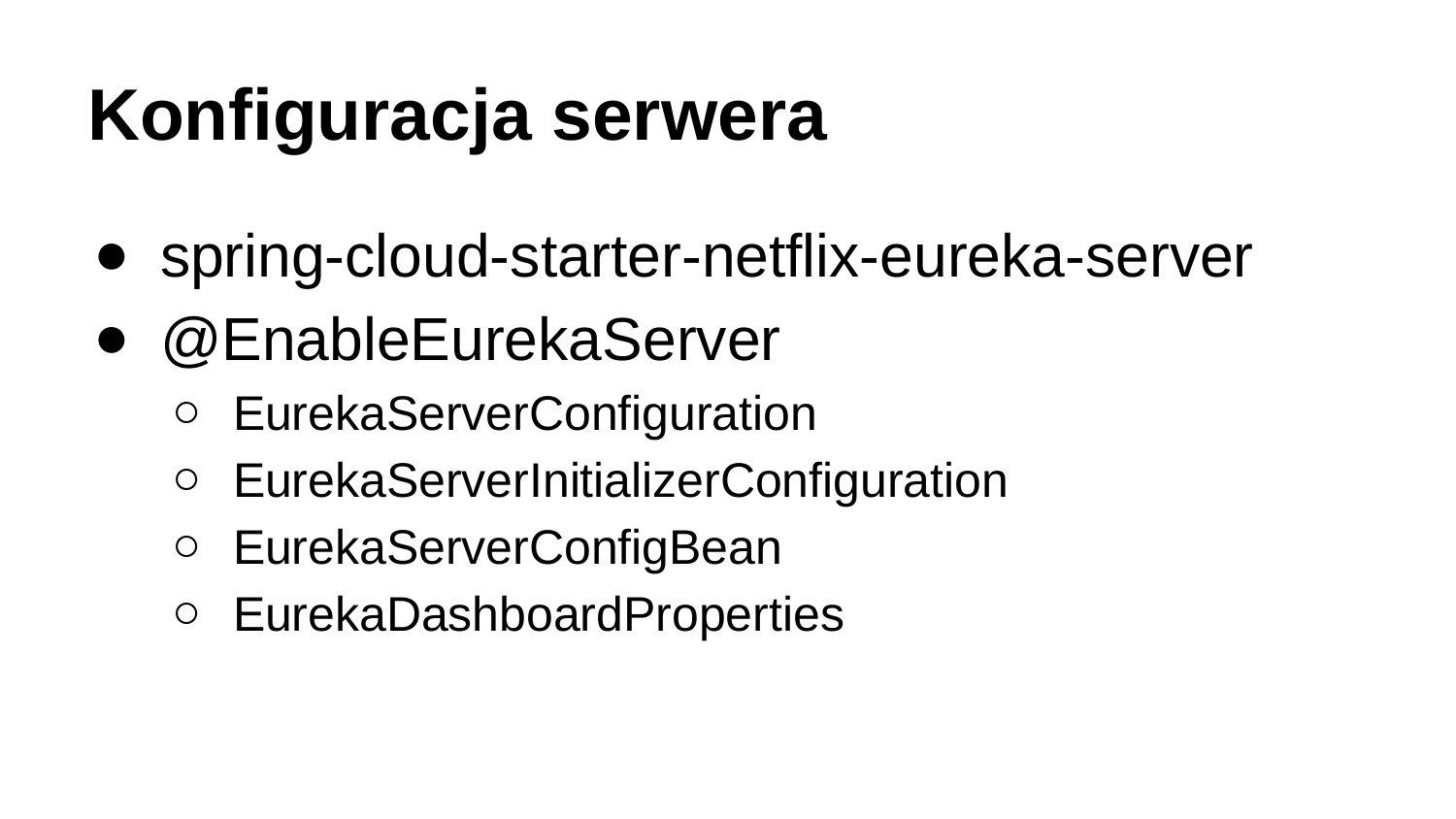

# Konfiguracja serwera
spring-cloud-starter-netflix-eureka-server
@EnableEurekaServer
EurekaServerConfiguration
EurekaServerInitializerConfiguration
EurekaServerConfigBean
EurekaDashboardProperties